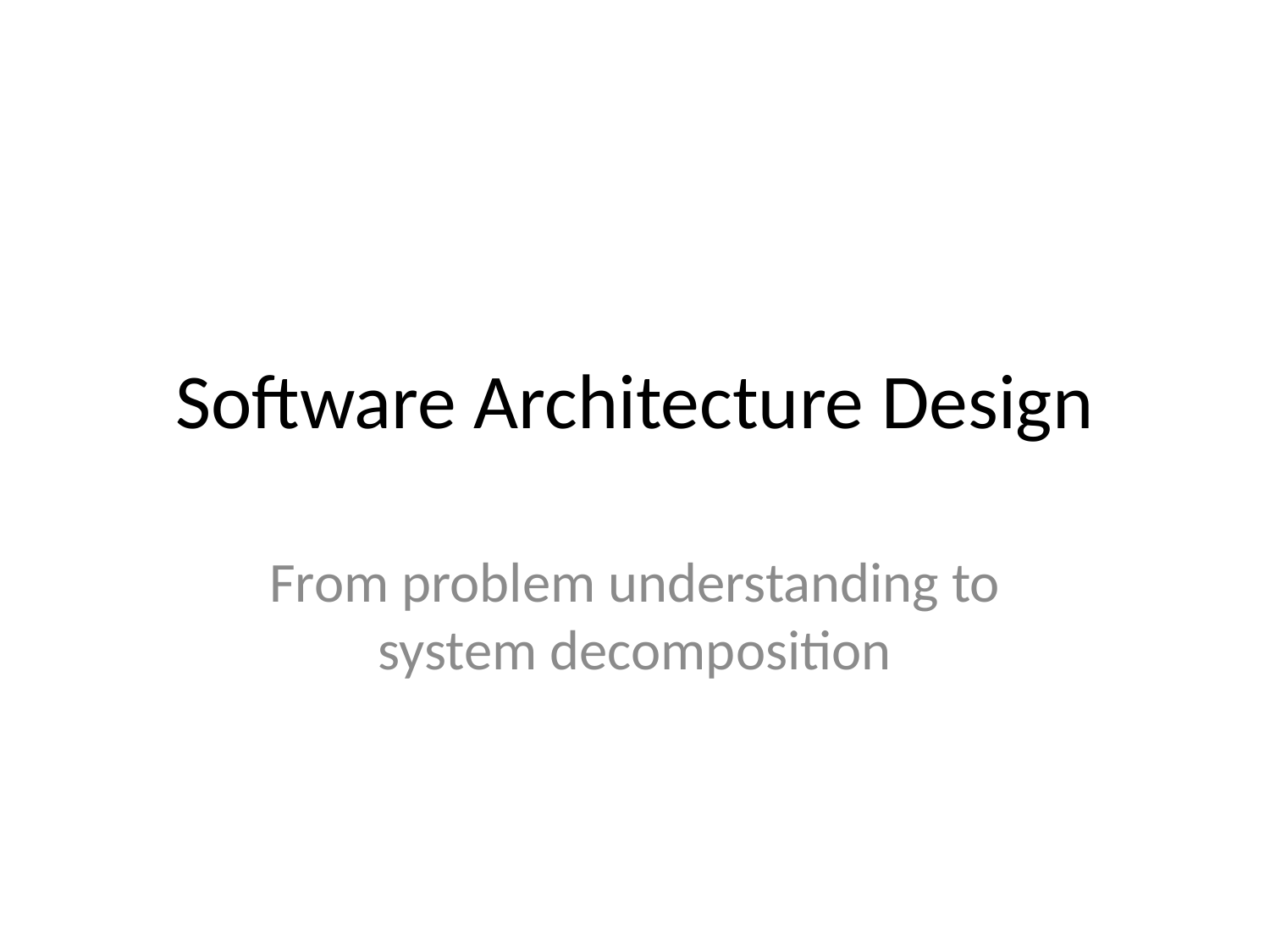

# Software Architecture Design
From problem understanding to system decomposition